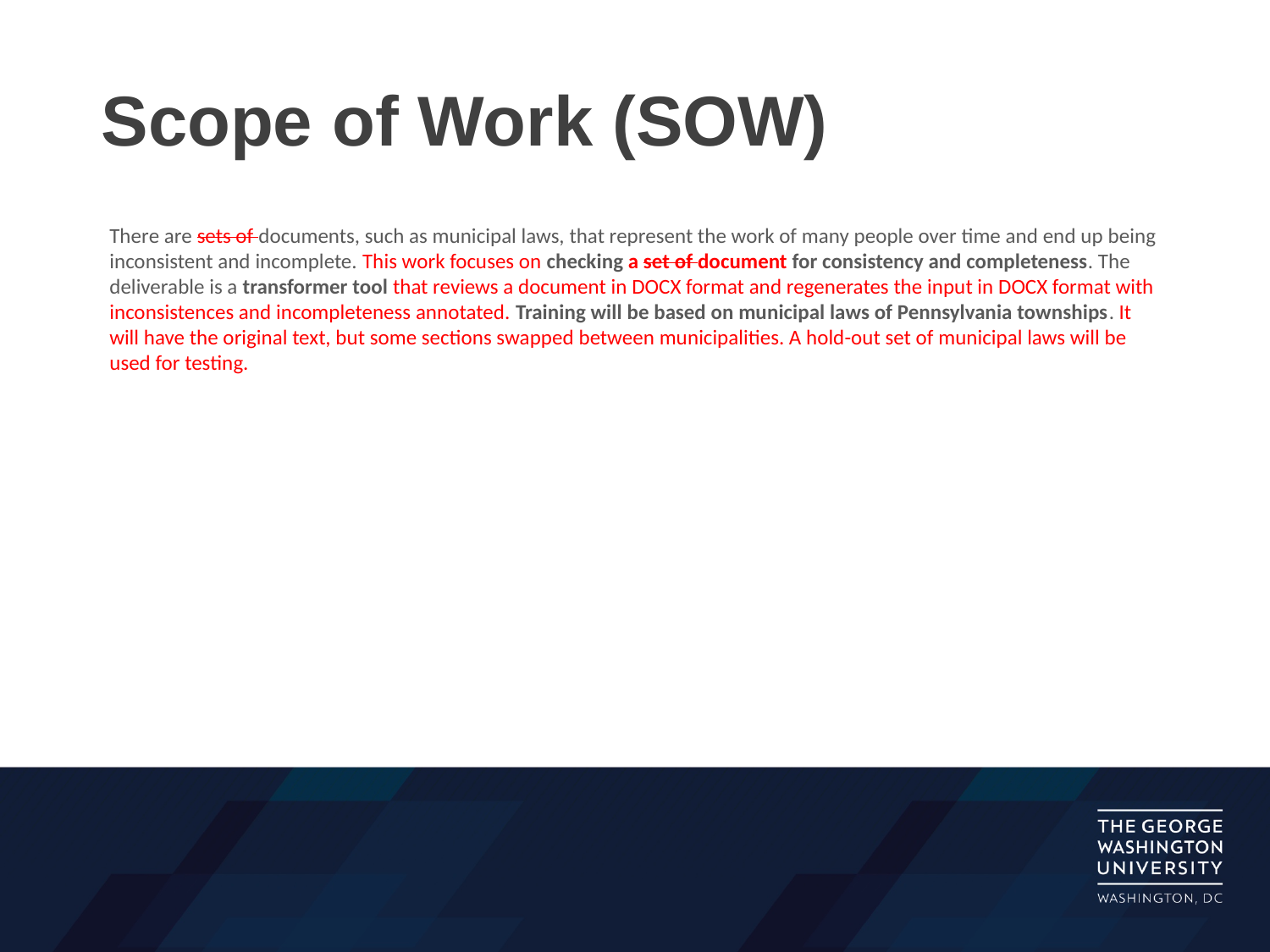

# Scope of Work (SOW)
There are sets of documents, such as municipal laws, that represent the work of many people over time and end up being inconsistent and incomplete. This work focuses on checking a set of document for consistency and completeness. The deliverable is a transformer tool that reviews a document in DOCX format and regenerates the input in DOCX format with inconsistences and incompleteness annotated. Training will be based on municipal laws of Pennsylvania townships. It will have the original text, but some sections swapped between municipalities. A hold-out set of municipal laws will be used for testing.